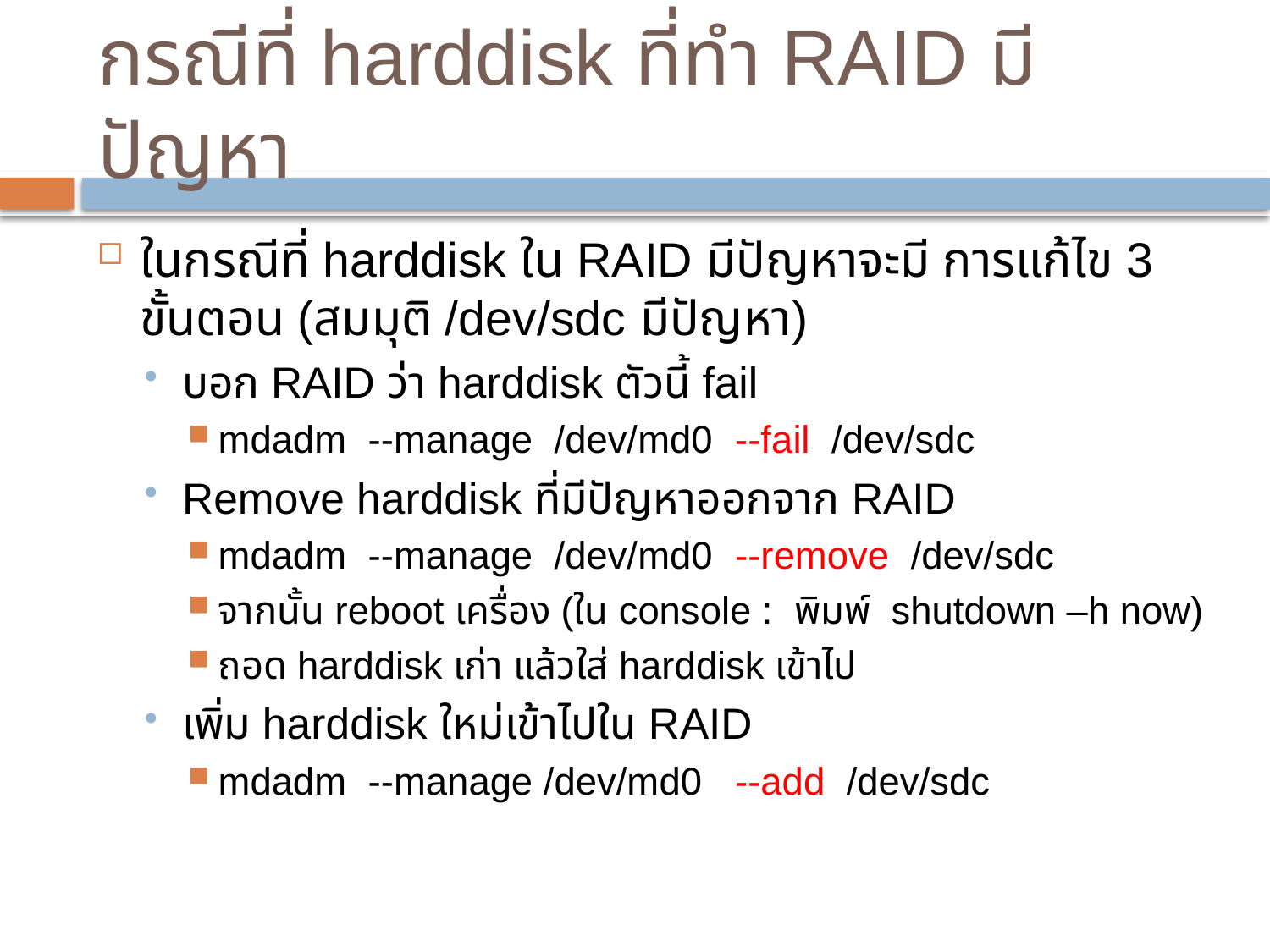

# กรณีที่ harddisk ที่ทำ RAID มีปัญหา
ในกรณีที่ harddisk ใน RAID มีปัญหาจะมี การแก้ไข 3 ขั้นตอน (สมมุติ /dev/sdc มีปัญหา)
บอก RAID ว่า harddisk ตัวนี้ fail
mdadm  --manage  /dev/md0  --fail  /dev/sdc
Remove harddisk ที่มีปัญหาออกจาก RAID
mdadm  --manage  /dev/md0  --remove  /dev/sdc
จากนั้น reboot เครื่อง (ใน console :  พิมพ์  shutdown –h now)
ถอด harddisk เก่า แล้วใส่ harddisk เข้าไป
เพิ่ม harddisk ใหม่เข้าไปใน RAID
mdadm  --manage /dev/md0   --add  /dev/sdc